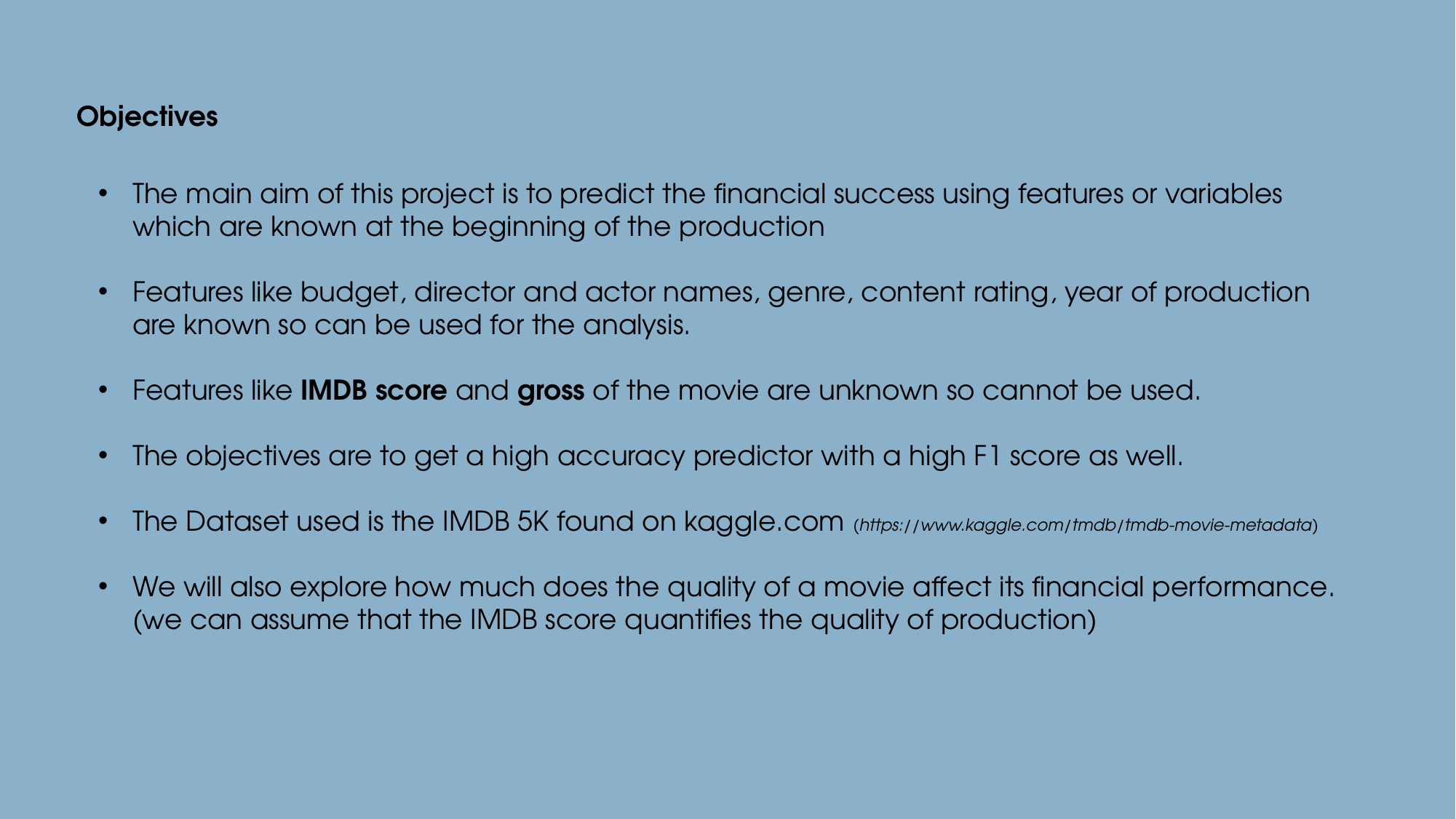

Objectives

The main aim of this project is to predict the financial success using features or variables which are known at the beginning of the production

Features like budget, director and actor names, genre, content rating, year of production are known so can be used for the analysis.

Features like IMDB score and gross of the movie are unknown so cannot be used.

The objectives are to get a high accuracy predictor with a high F1 score as well.

The Dataset used is the IMDB 5K found on kaggle.com (https://www.kaggle.com/tmdb/tmdb-movie-metadata)

We will also explore how much does the quality of a movie affect its financial performance. (we can assume that the IMDB score quantifies the quality of production)